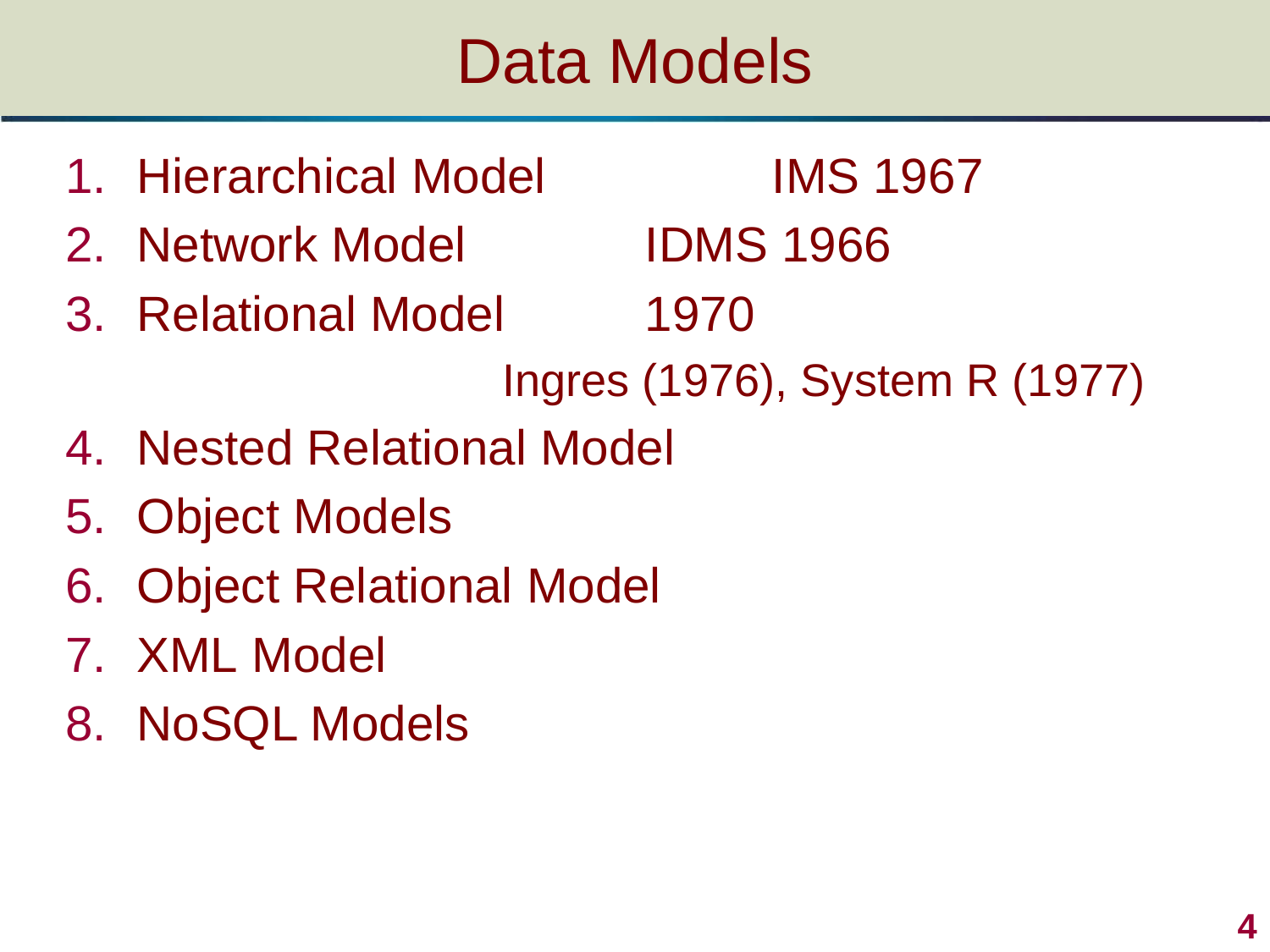

# Data Models
Hierarchical Model		IMS 1967
Network Model 		IDMS 1966
Relational Model		1970
			Ingres (1976), System R (1977)
Nested Relational Model
Object Models
Object Relational Model
XML Model
NoSQL Models
4